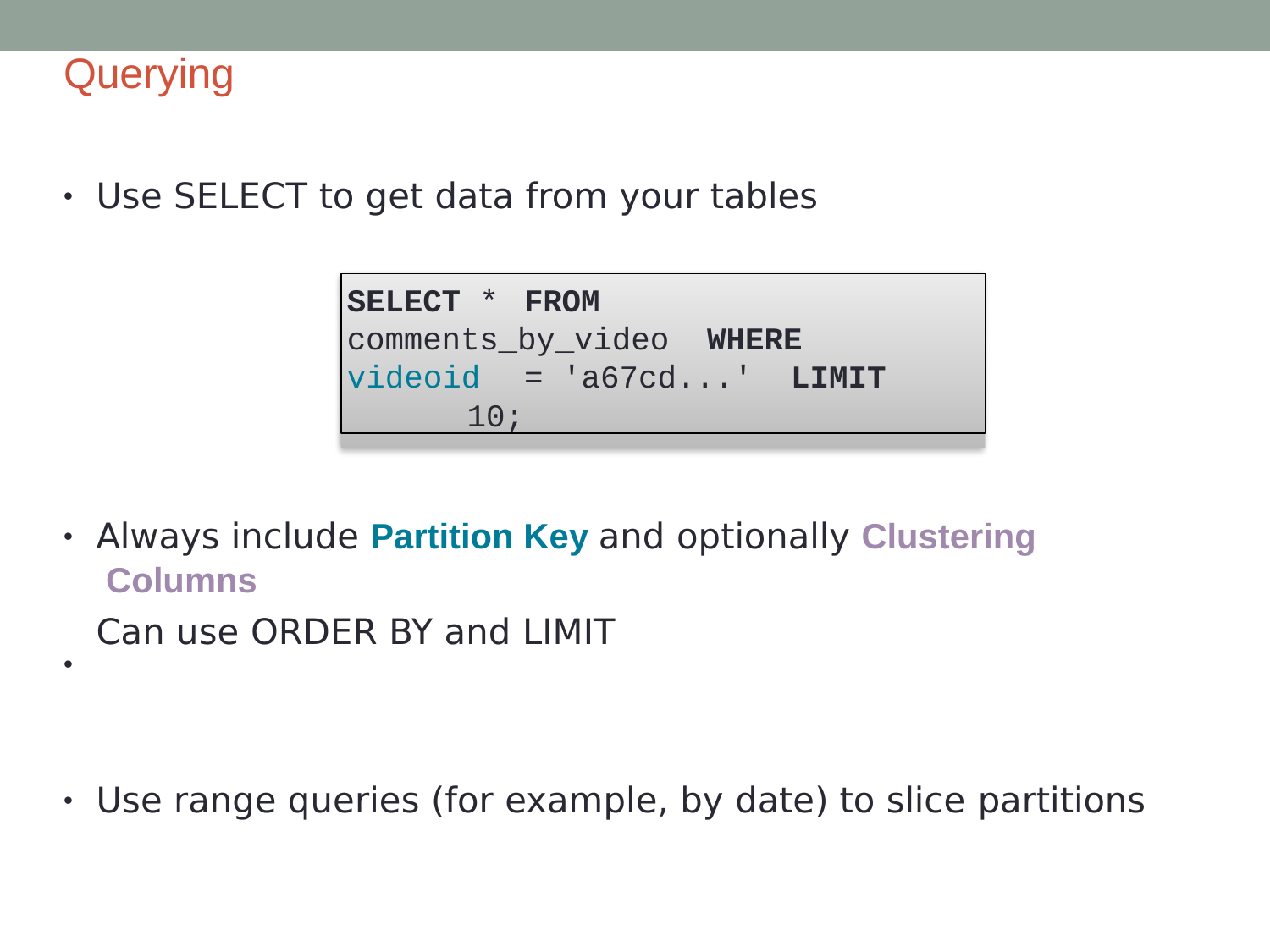

# Querying
Use SELECT to get data from your tables
•

SELECT *	FROM comments_by_video  WHERE	videoid	= 'a67cd...'  LIMIT	10;
Always include Partition Key and optionally Clustering  Columns
Can use ORDER BY and LIMIT
•
•
Use range queries (for example, by date) to slice partitions
•
62